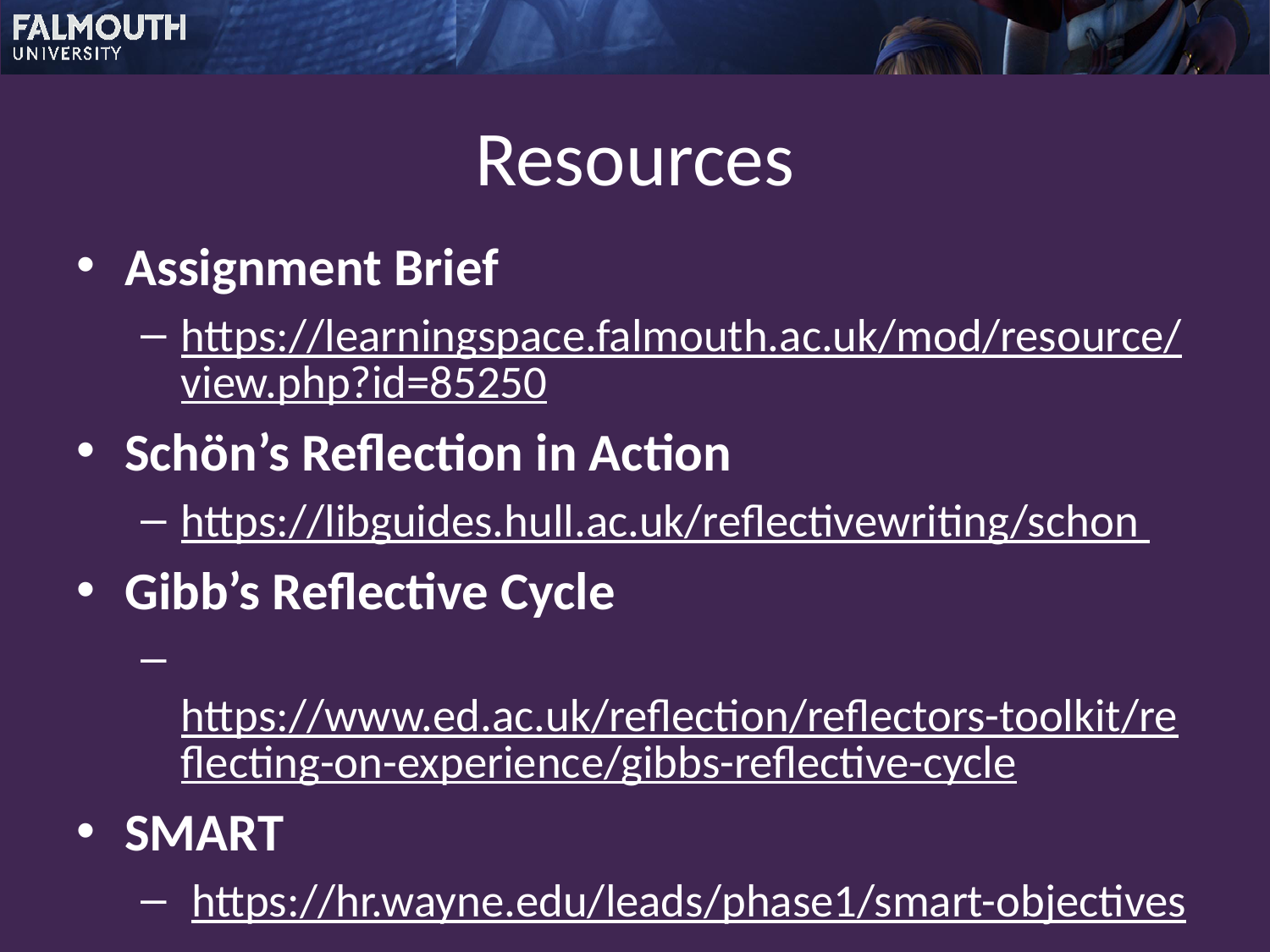

# Resources
Assignment Brief
https://learningspace.falmouth.ac.uk/mod/resource/view.php?id=85250
Schön’s Reflection in Action
https://libguides.hull.ac.uk/reflectivewriting/schon
Gibb’s Reflective Cycle
 https://www.ed.ac.uk/reflection/reflectors-toolkit/reflecting-on-experience/gibbs-reflective-cycle
SMART
 https://hr.wayne.edu/leads/phase1/smart-objectives